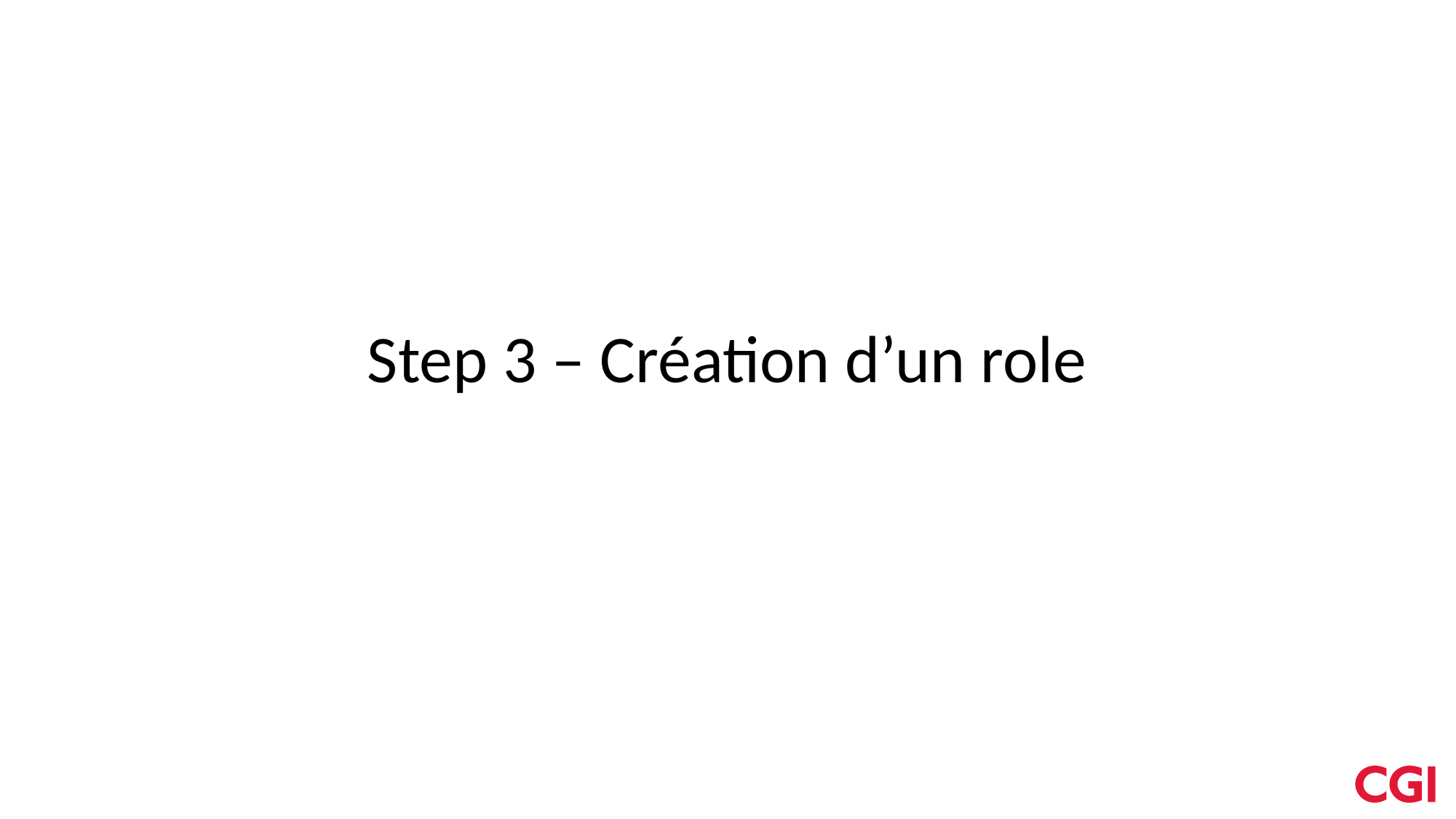

# Step 3 – Création d’un role